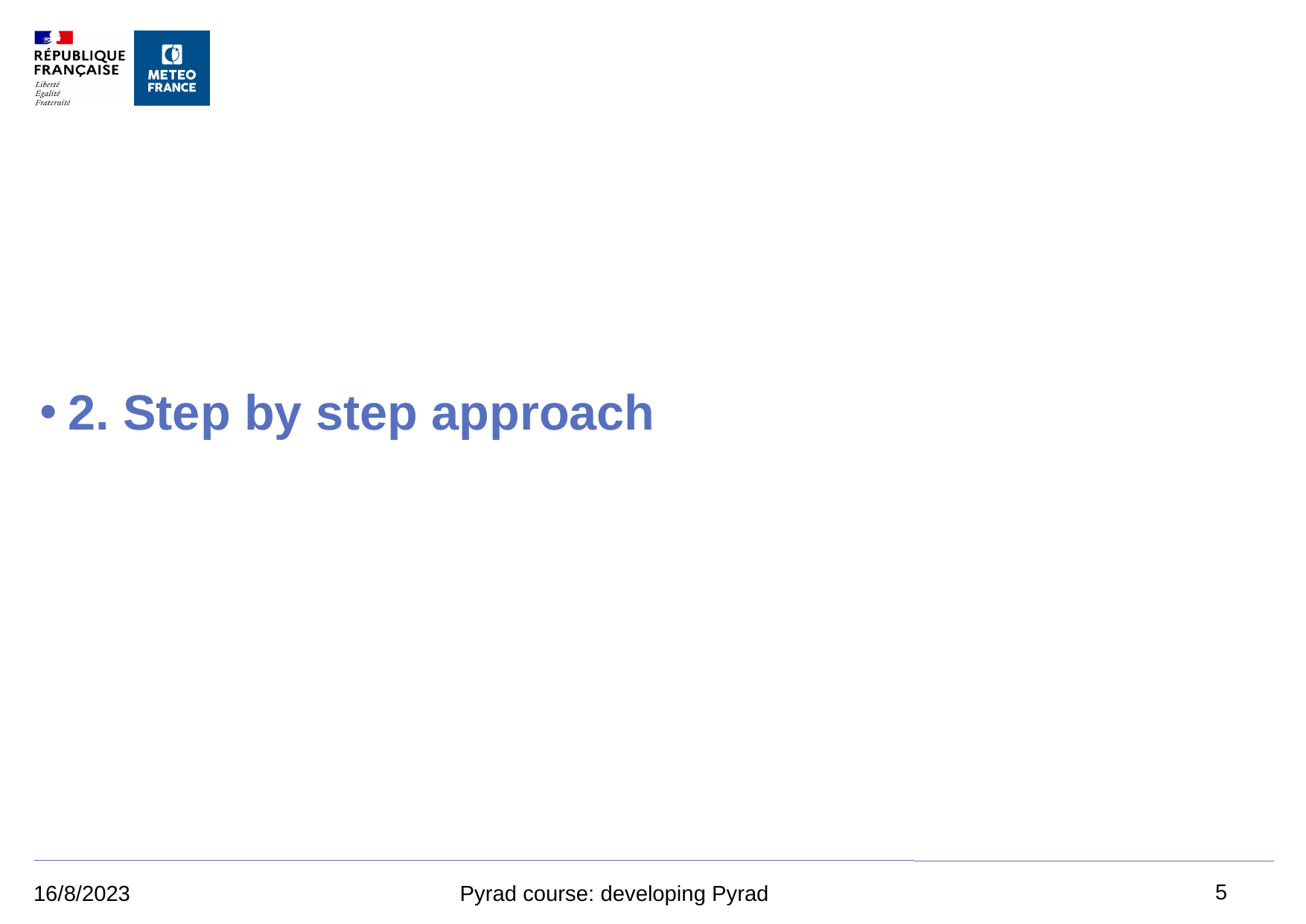

# 2. Step by step approach
5
16/8/2023
Pyrad course: developing Pyrad